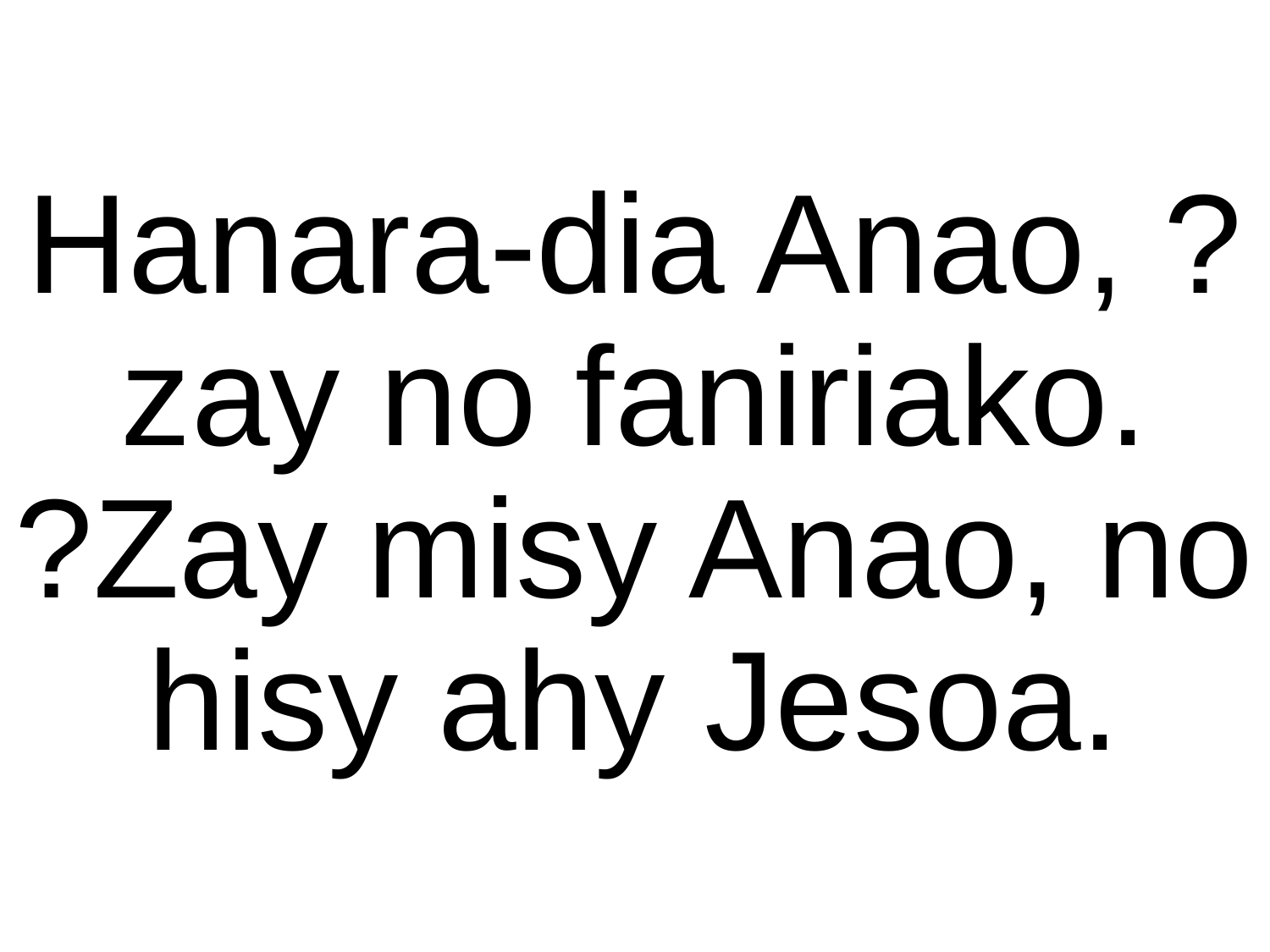

Hanara-dia Anao, ?zay no faniriako.
?Zay misy Anao, no hisy ahy Jesoa.